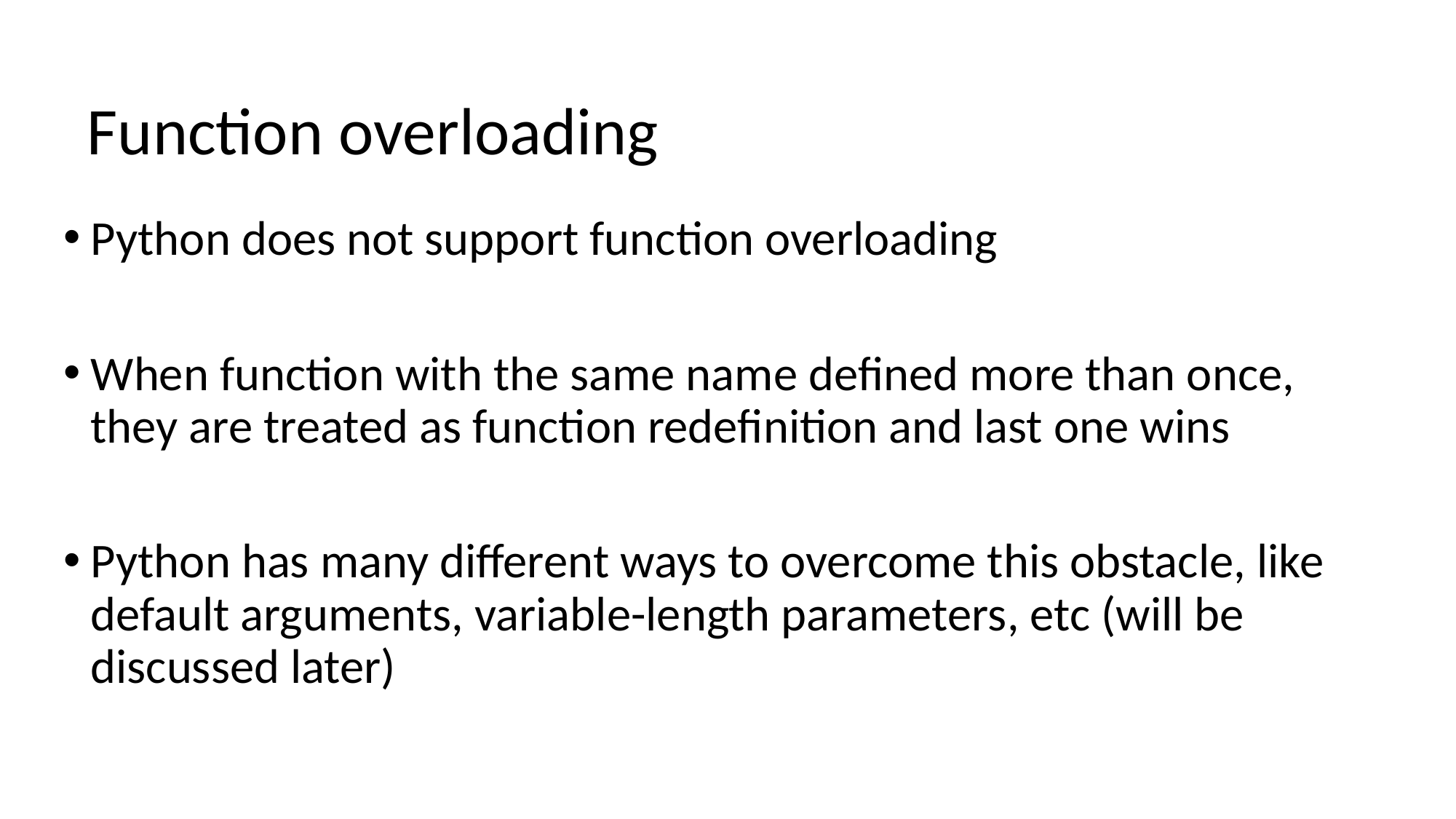

# Function overloading
Python does not support function overloading

When function with the same name defined more than once, they are treated as function redefinition and last one wins

Python has many different ways to overcome this obstacle, like default arguments, variable-length parameters, etc (will be discussed later)